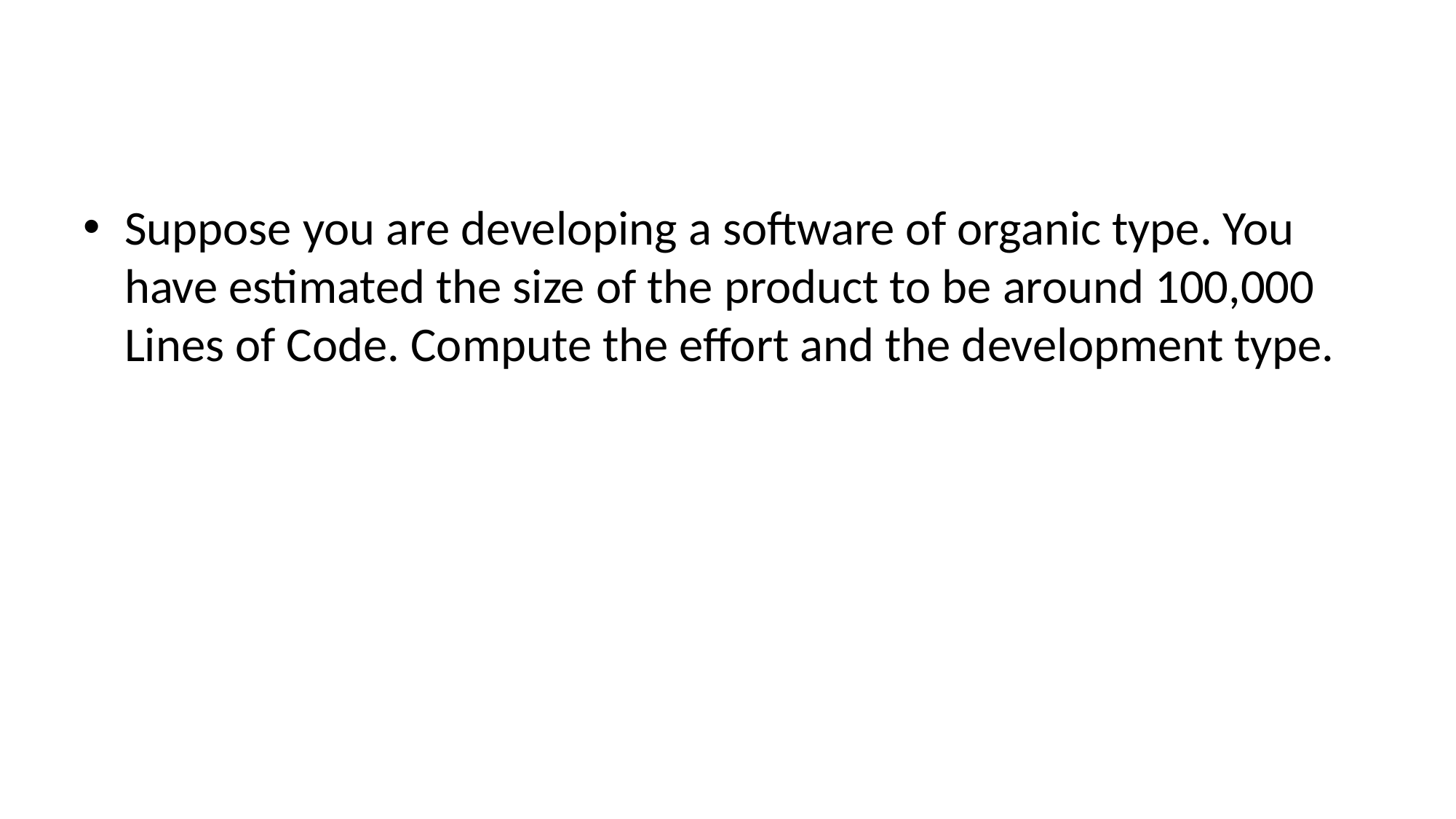

Suppose you are developing a software of organic type. You have estimated the size of the product to be around 100,000 Lines of Code. Compute the effort and the development type.